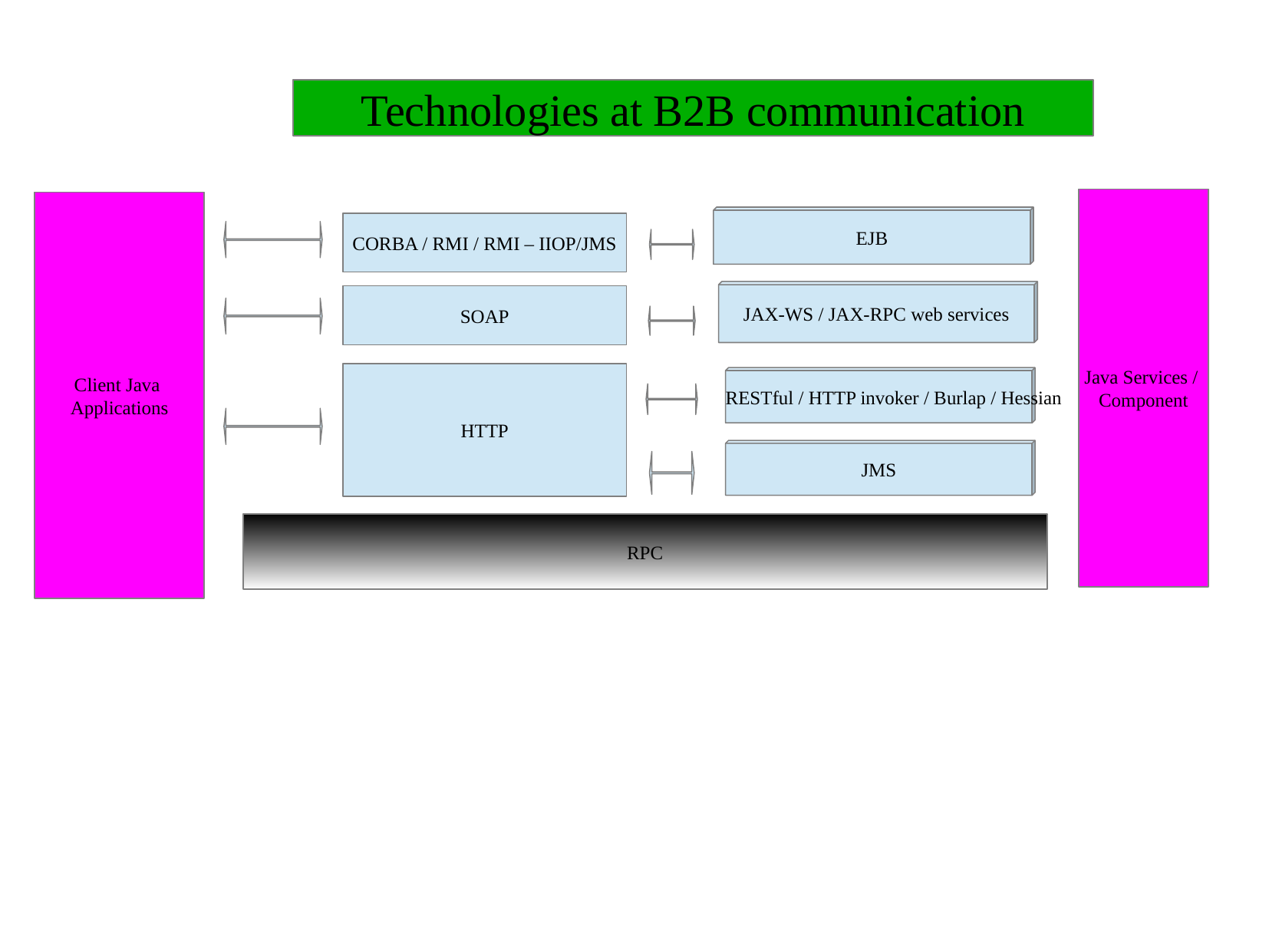

Technologies at B2B communication
Java Services /
Component
Client Java
Applications
EJB
CORBA / RMI / RMI – IIOP/JMS

JAX-WS / JAX-RPC web services
SOAP

HTTP
RESTful / HTTP invoker / Burlap / Hessian

JMS

RPC